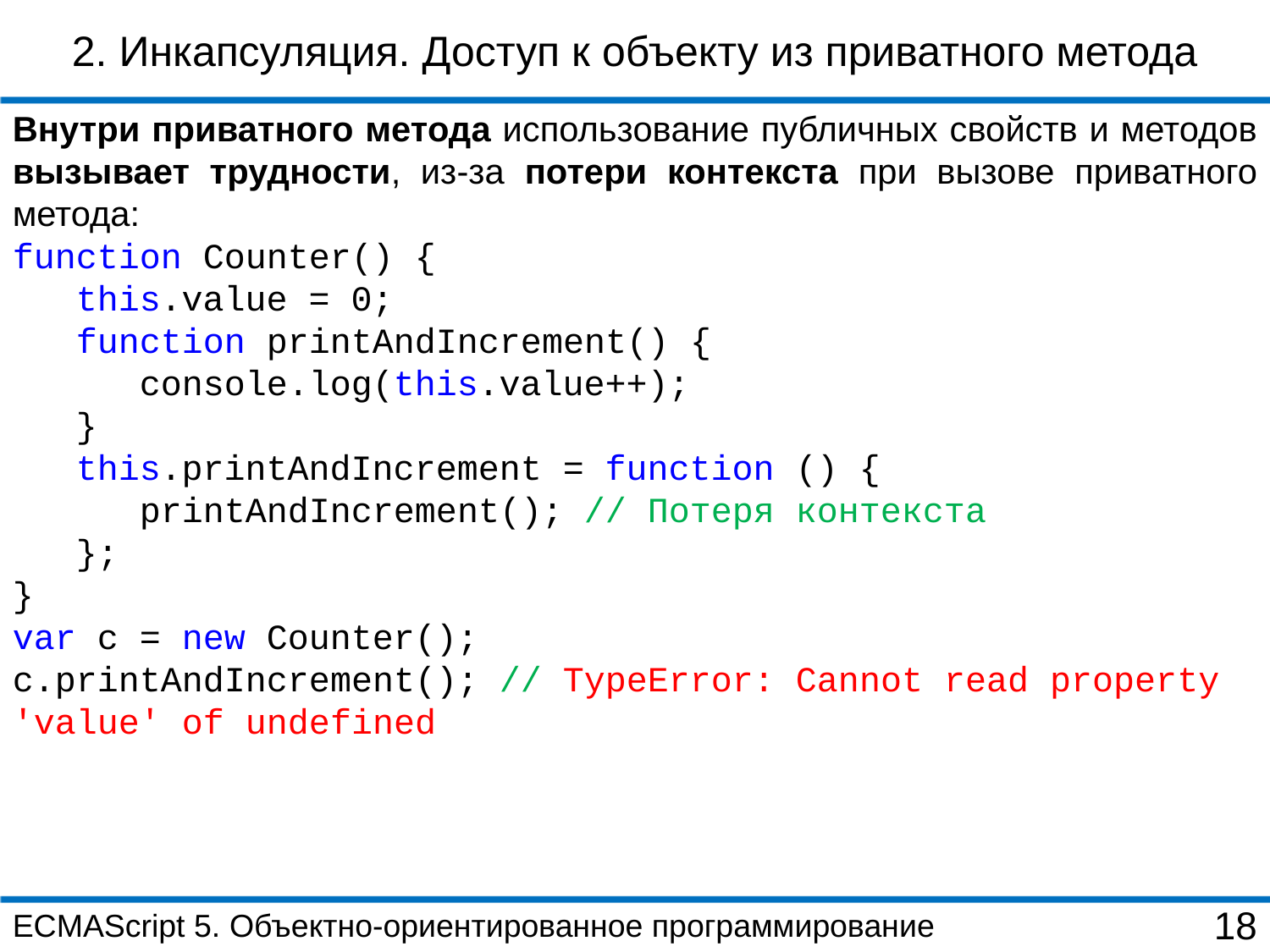

2. Инкапсуляция. Доступ к объекту из приватного метода
Внутри приватного метода использование публичных свойств и методов вызывает трудности, из-за потери контекста при вызове приватного метода:
function Counter() {
   this.value = 0;
   function printAndIncrement() {
      console.log(this.value++);
   }
   this.printAndIncrement = function () {
      printAndIncrement(); // Потеря контекста
   };
}
var c = new Counter();
c.printAndIncrement(); // TypeError: Cannot read property 'value' of undefined
ECMAScript 5. Объектно-ориентированное программирование
18